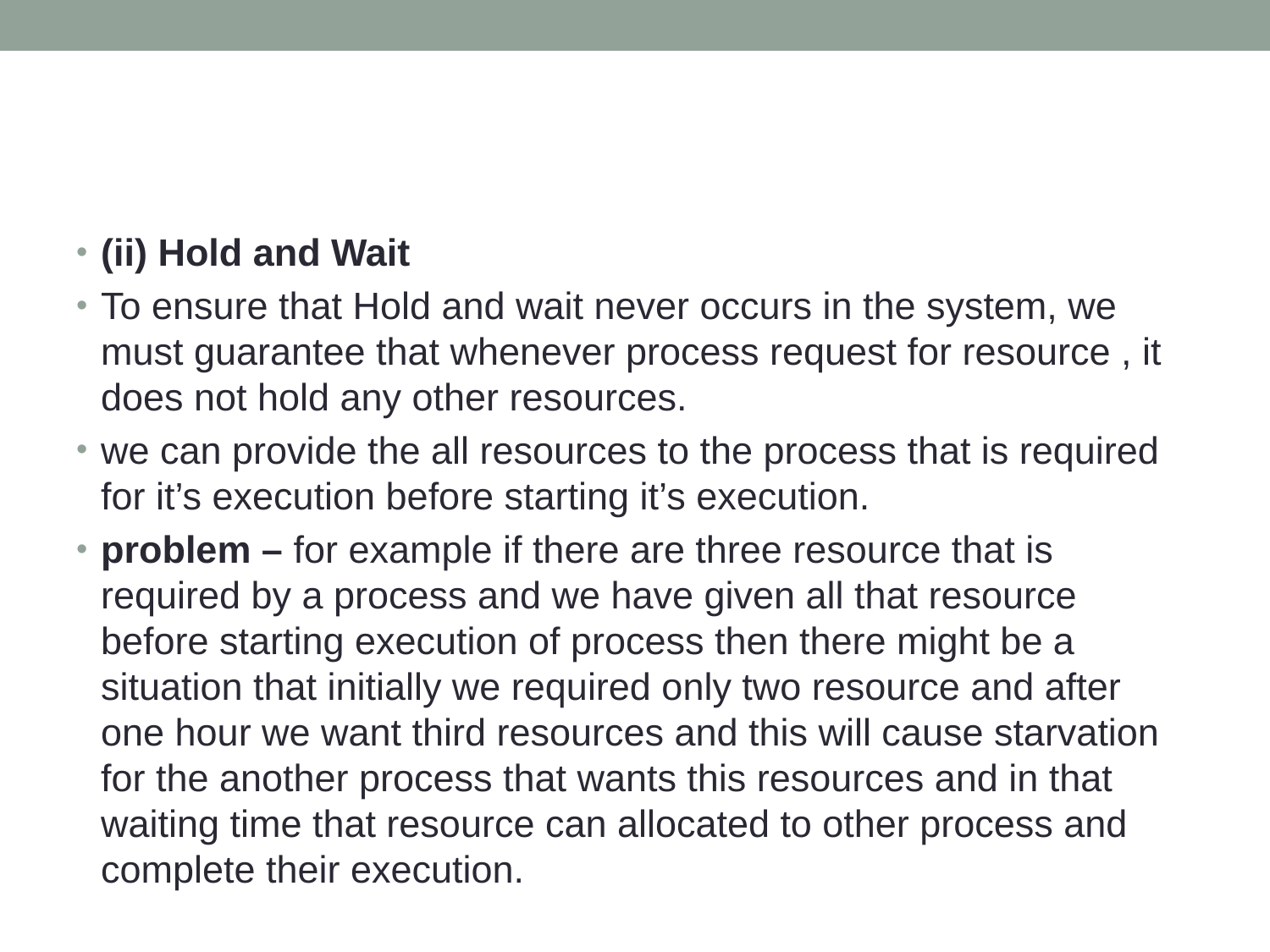

#
(ii) Hold and Wait
To ensure that Hold and wait never occurs in the system, we must guarantee that whenever process request for resource , it does not hold any other resources.
we can provide the all resources to the process that is required for it’s execution before starting it’s execution.
problem – for example if there are three resource that is required by a process and we have given all that resource before starting execution of process then there might be a situation that initially we required only two resource and after one hour we want third resources and this will cause starvation for the another process that wants this resources and in that waiting time that resource can allocated to other process and complete their execution.